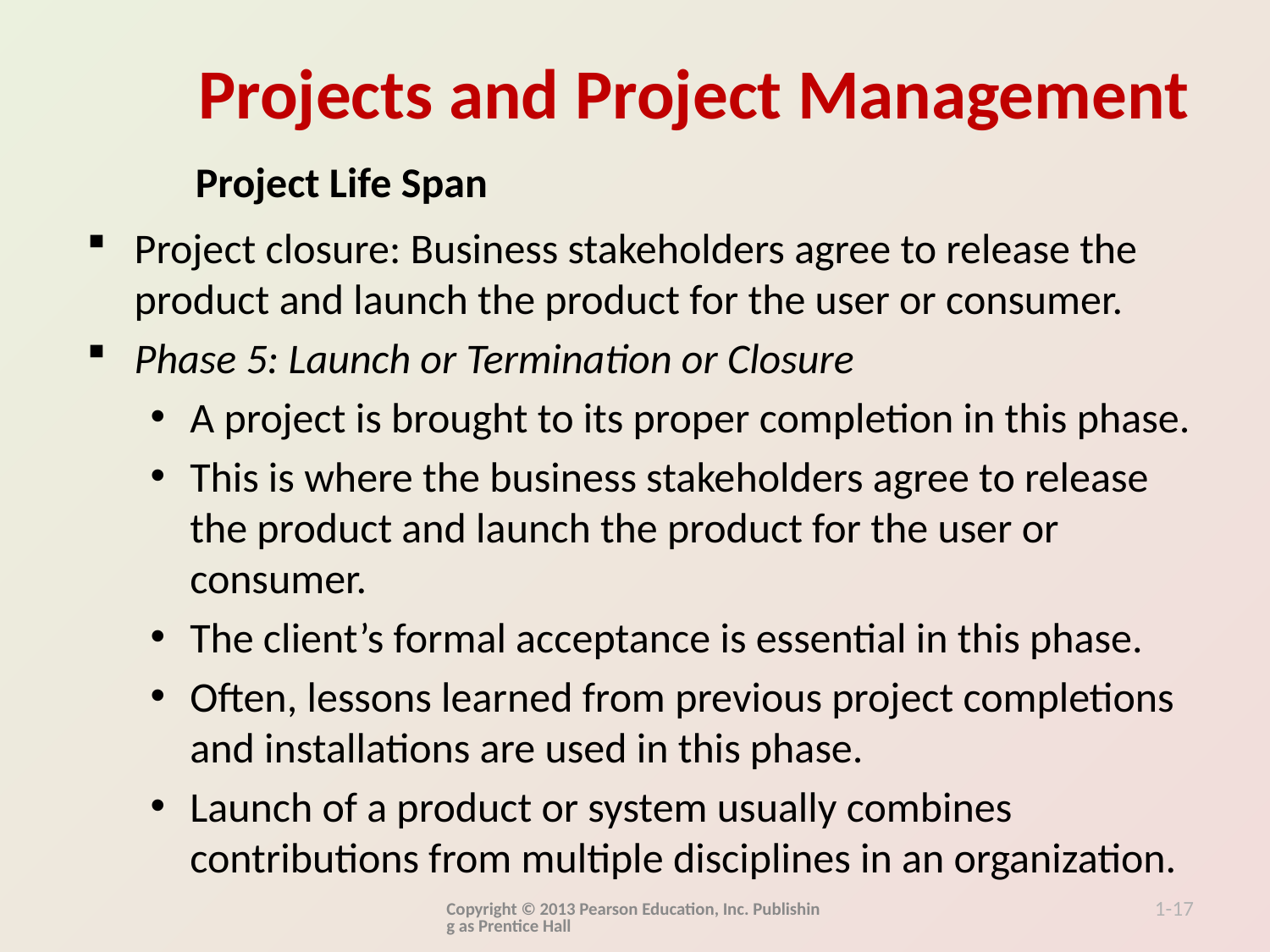

Project Life Span
Project closure: Business stakeholders agree to release the product and launch the product for the user or consumer.
Phase 5: Launch or Termination or Closure
A project is brought to its proper completion in this phase.
This is where the business stakeholders agree to release the product and launch the product for the user or consumer.
The client’s formal acceptance is essential in this phase.
Often, lessons learned from previous project completions and installations are used in this phase.
Launch of a product or system usually combines contributions from multiple disciplines in an organization.
Copyright © 2013 Pearson Education, Inc. Publishing as Prentice Hall
1-17